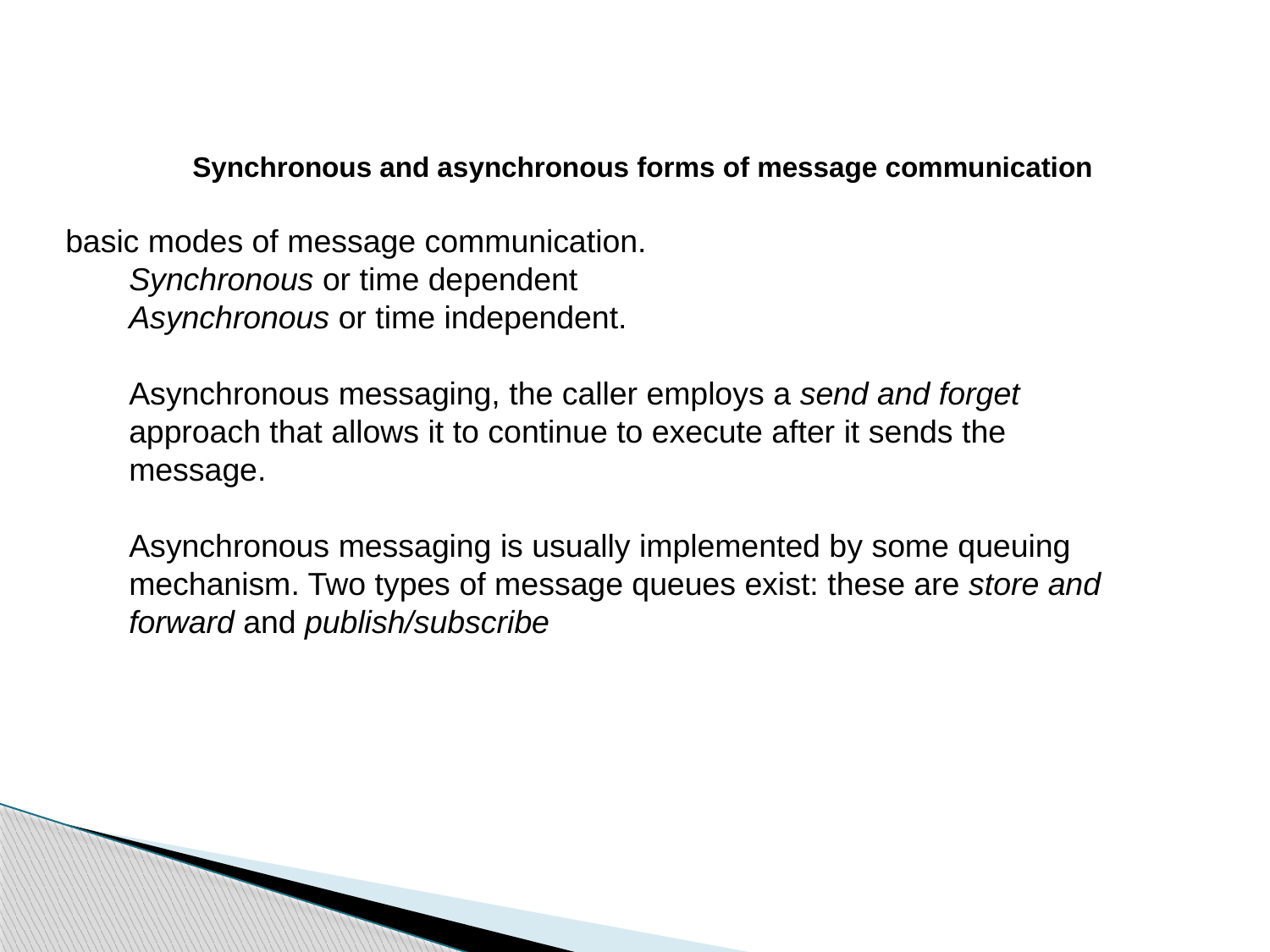

Synchronous and asynchronous forms of message communication

basic modes of message communication.
Synchronous or time dependent
Asynchronous or time independent.

Asynchronous messaging, the caller employs a send and forget approach that allows it to continue to execute after it sends the message.

Asynchronous messaging is usually implemented by some queuing mechanism. Two types of message queues exist: these are store and forward and publish/subscribe